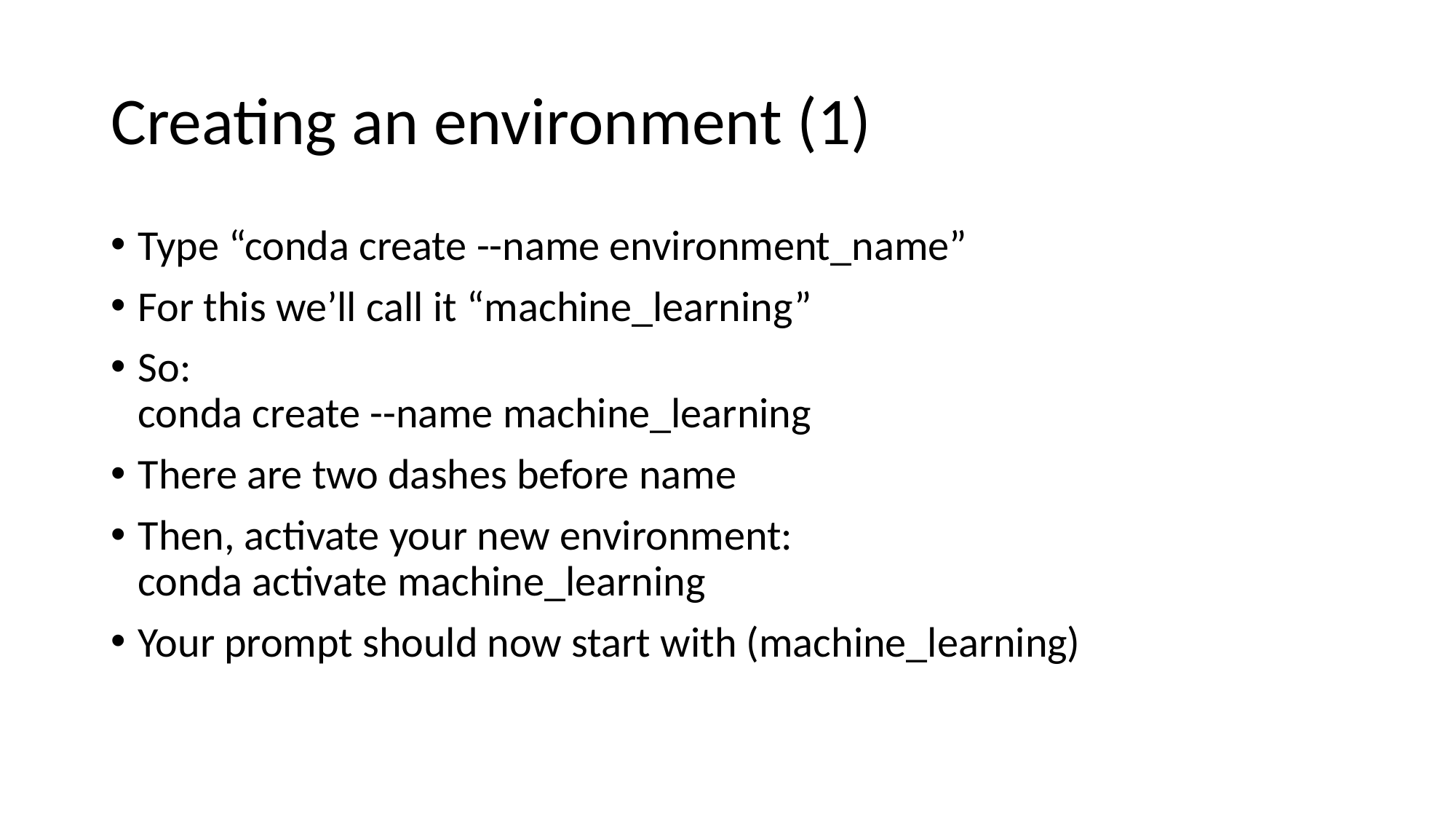

# Creating an environment (1)
Type “conda create --name environment_name”
For this we’ll call it “machine_learning”
So:
conda create --name machine_learning
There are two dashes before name
Then, activate your new environment:
conda activate machine_learning
Your prompt should now start with (machine_learning)